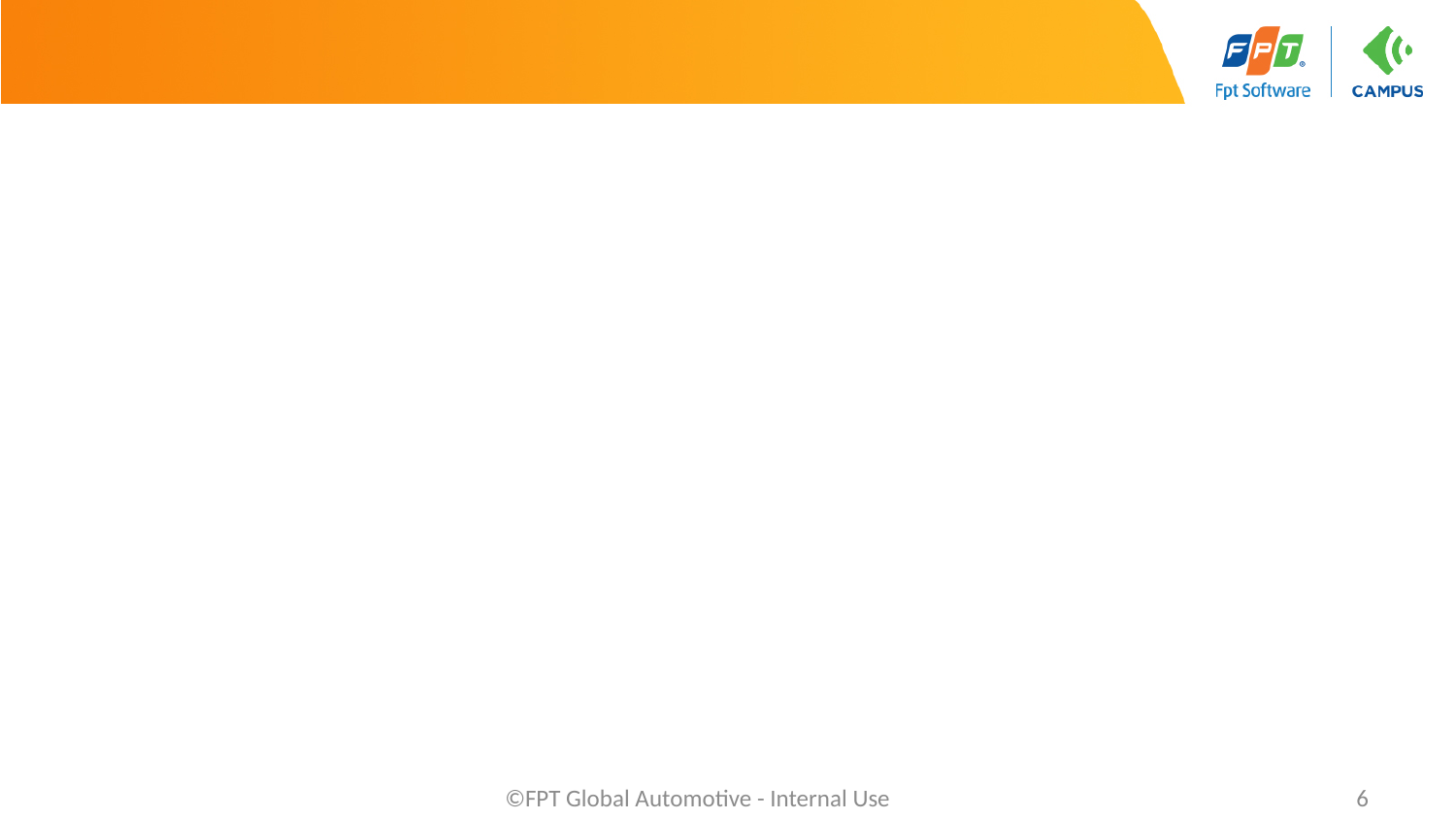

#

©FPT Global Automotive - Internal Use
6